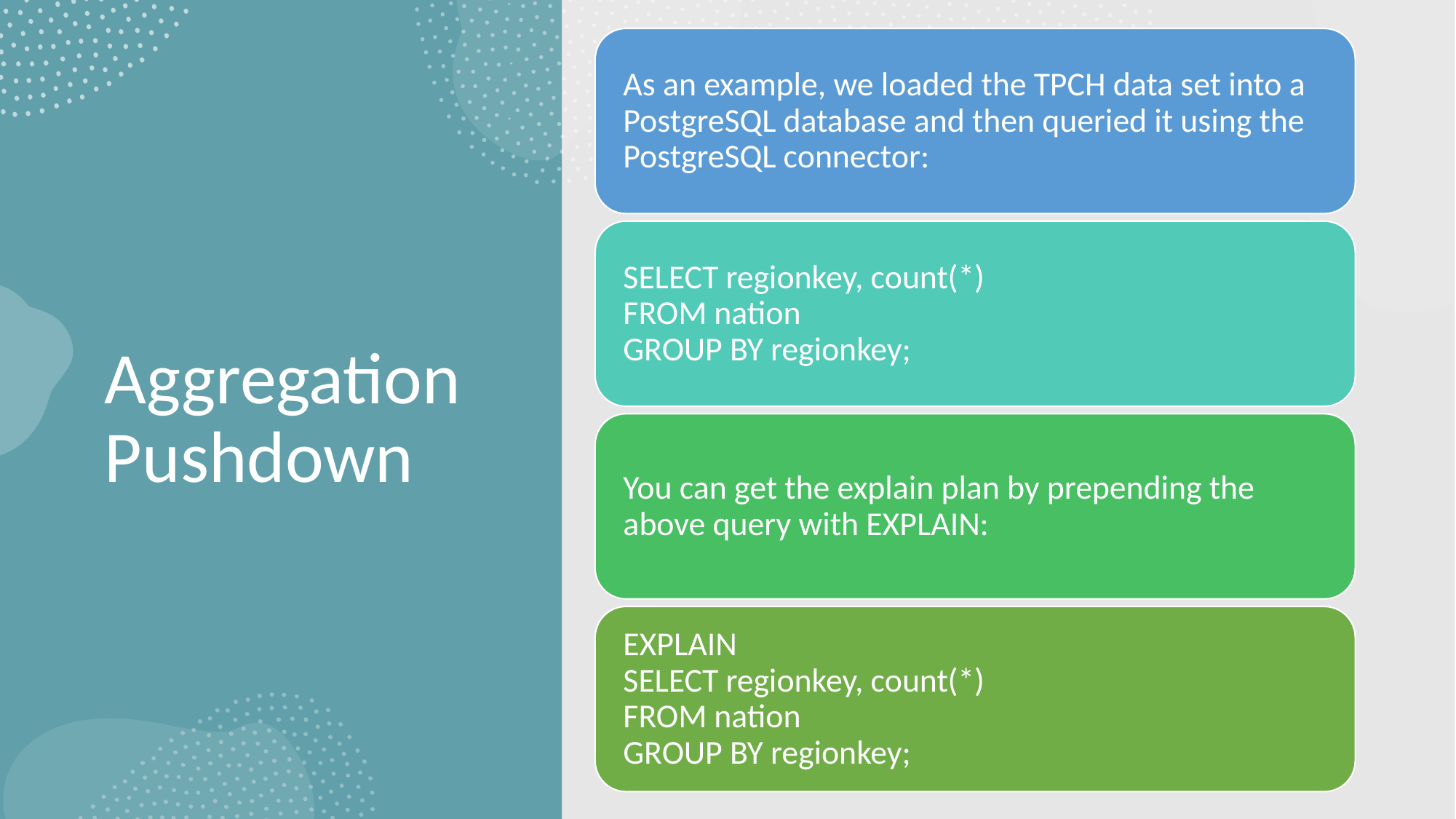

As an example, we loaded the TPCH data set into a PostgreSQL database and then queried it using the PostgreSQL connector:
SELECT regionkey, count(*)
FROM nation
GROUP BY regionkey;
You can get the explain plan by prepending the above query with EXPLAIN:
EXPLAIN
SELECT regionkey, count(*)
FROM nation
GROUP BY regionkey;
# Aggregation Pushdown